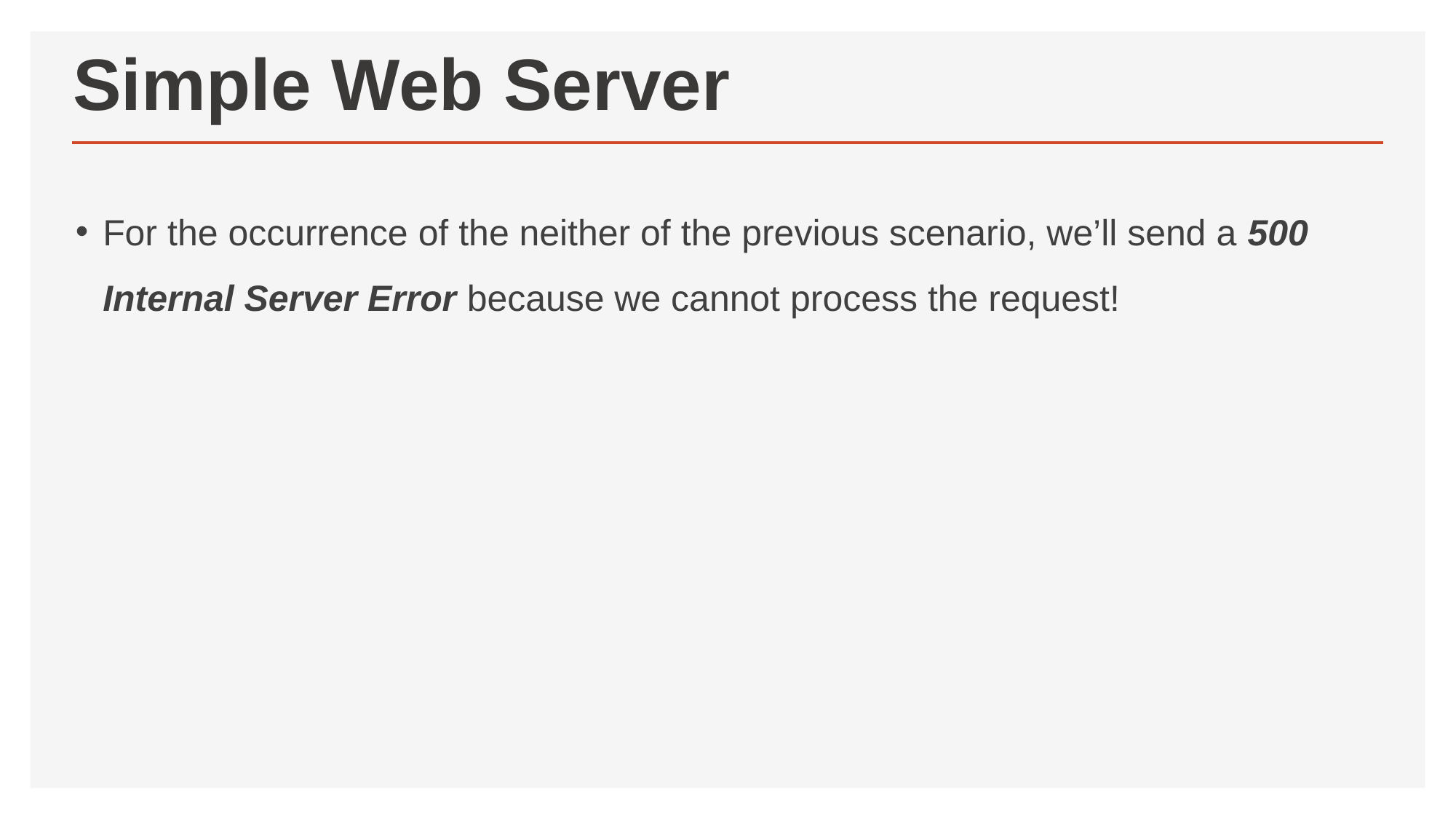

# Simple Web Server
For the occurrence of the neither of the previous scenario, we’ll send a 500 Internal Server Error because we cannot process the request!